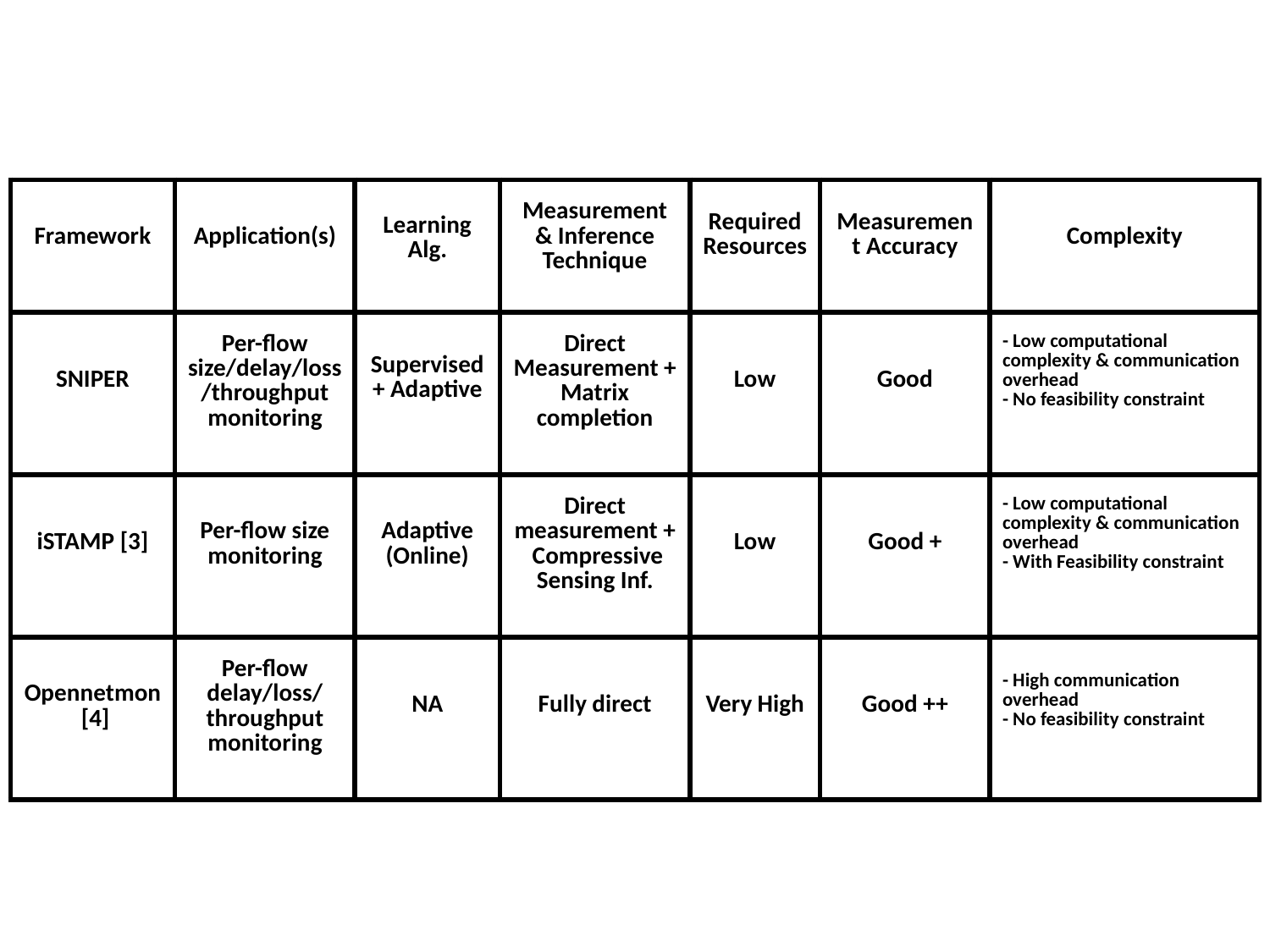

| Framework | Application(s) | Learning Alg. | Measurement & Inference Technique | Required Resources | Measurement Accuracy | Complexity |
| --- | --- | --- | --- | --- | --- | --- |
| SNIPER | Per-flow size/delay/loss/throughput monitoring | Supervised + Adaptive | Direct Measurement + Matrix completion | Low | Good | - Low computational complexity & communication overhead - No feasibility constraint |
| iSTAMP [3] | Per-flow size monitoring | Adaptive (Online) | Direct measurement + Compressive Sensing Inf. | Low | Good + | - Low computational complexity & communication overhead - With Feasibility constraint |
| Opennetmon [4] | Per-flow delay/loss/ throughput monitoring | NA | Fully direct | Very High | Good ++ | - High communication overhead - No feasibility constraint |